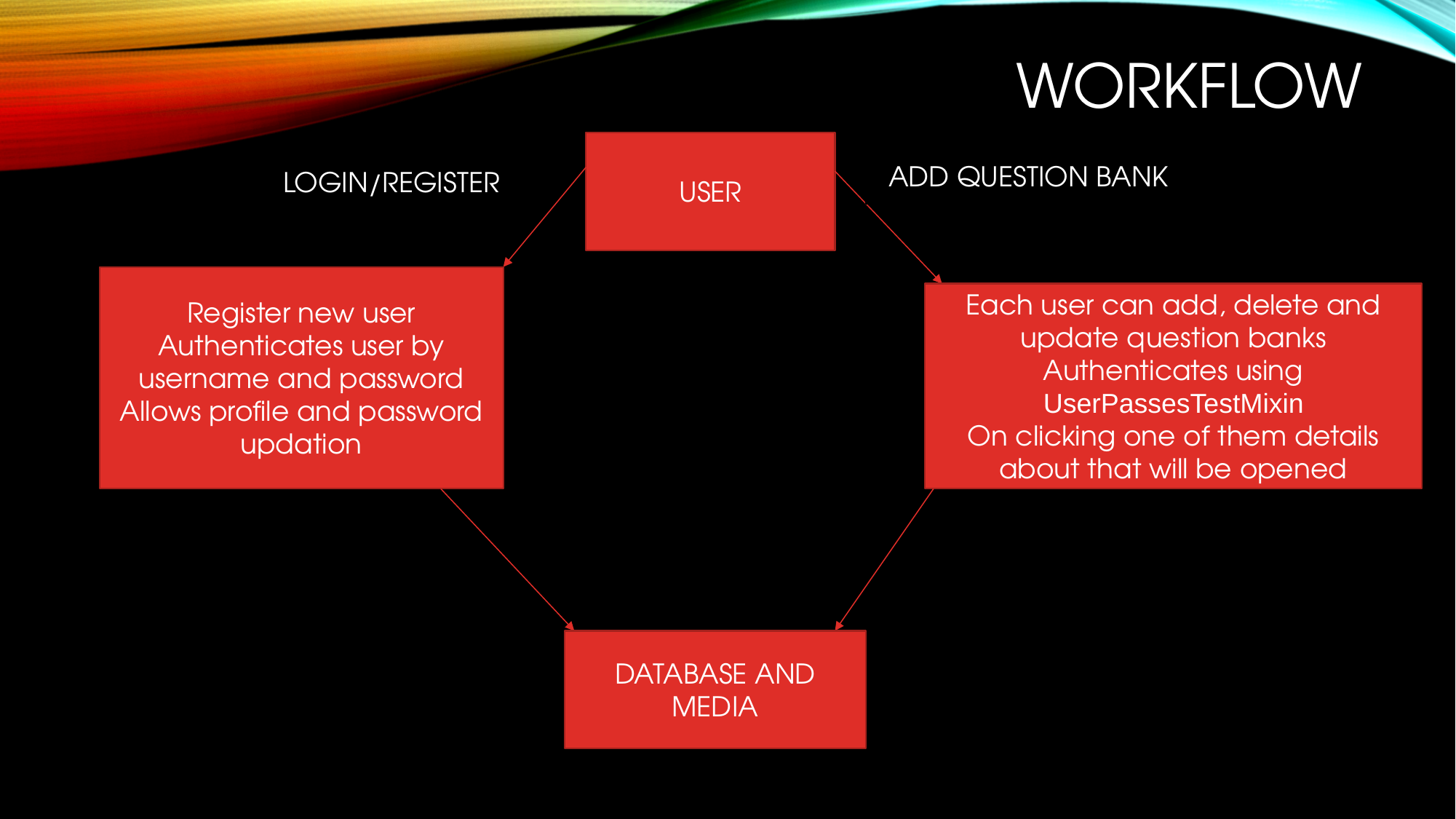

# WORKFLOW
USER
LOGIN/REGISTER
ADD QUESTION BANK
Register new user
Authenticates user by username and password
Allows profile and password updation
Each user can add, delete and update question banks
Authenticates using UserPassesTestMixin
On clicking one of them details about that will be opened
DATABASE AND MEDIA